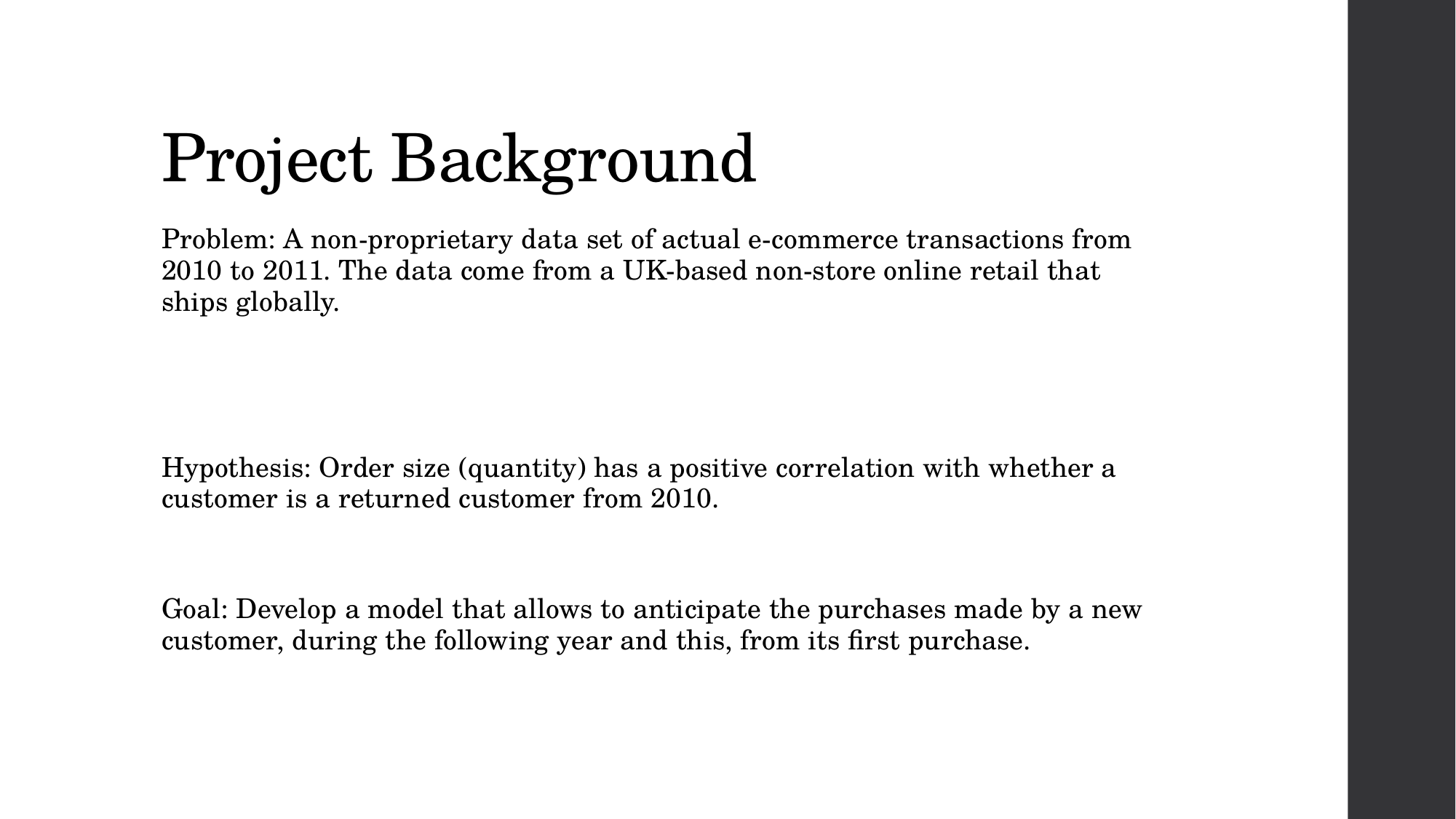

# Project Background
Problem: A non-proprietary data set of actual e-commerce transactions from 2010 to 2011. The data come from a UK-based non-store online retail that ships globally.

Hypothesis: Order size (quantity) has a positive correlation with whether a customer is a returned customer from 2010.

Goal: Develop a model that allows to anticipate the purchases made by a new customer, during the following year and this, from its first purchase.